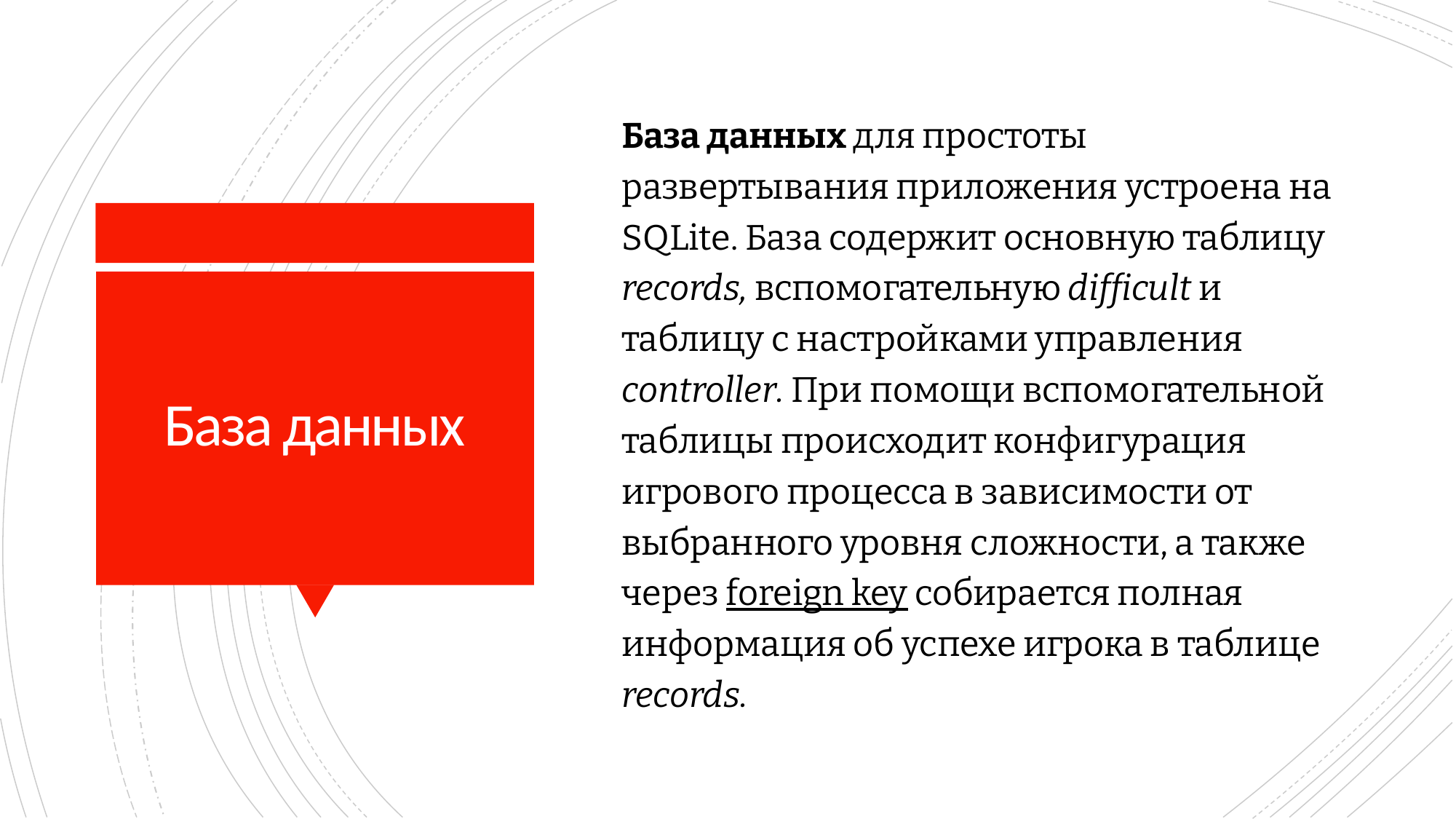

База данных для простоты развертывания приложения устроена на SQLite. База содержит основную таблицу records, вспомогательную difficult и таблицу с настройками управления controller. При помощи вспомогательной таблицы происходит конфигурация игрового процесса в зависимости от выбранного уровня сложности, а также через foreign key собирается полная информация об успехе игрока в таблице records.
# База данных